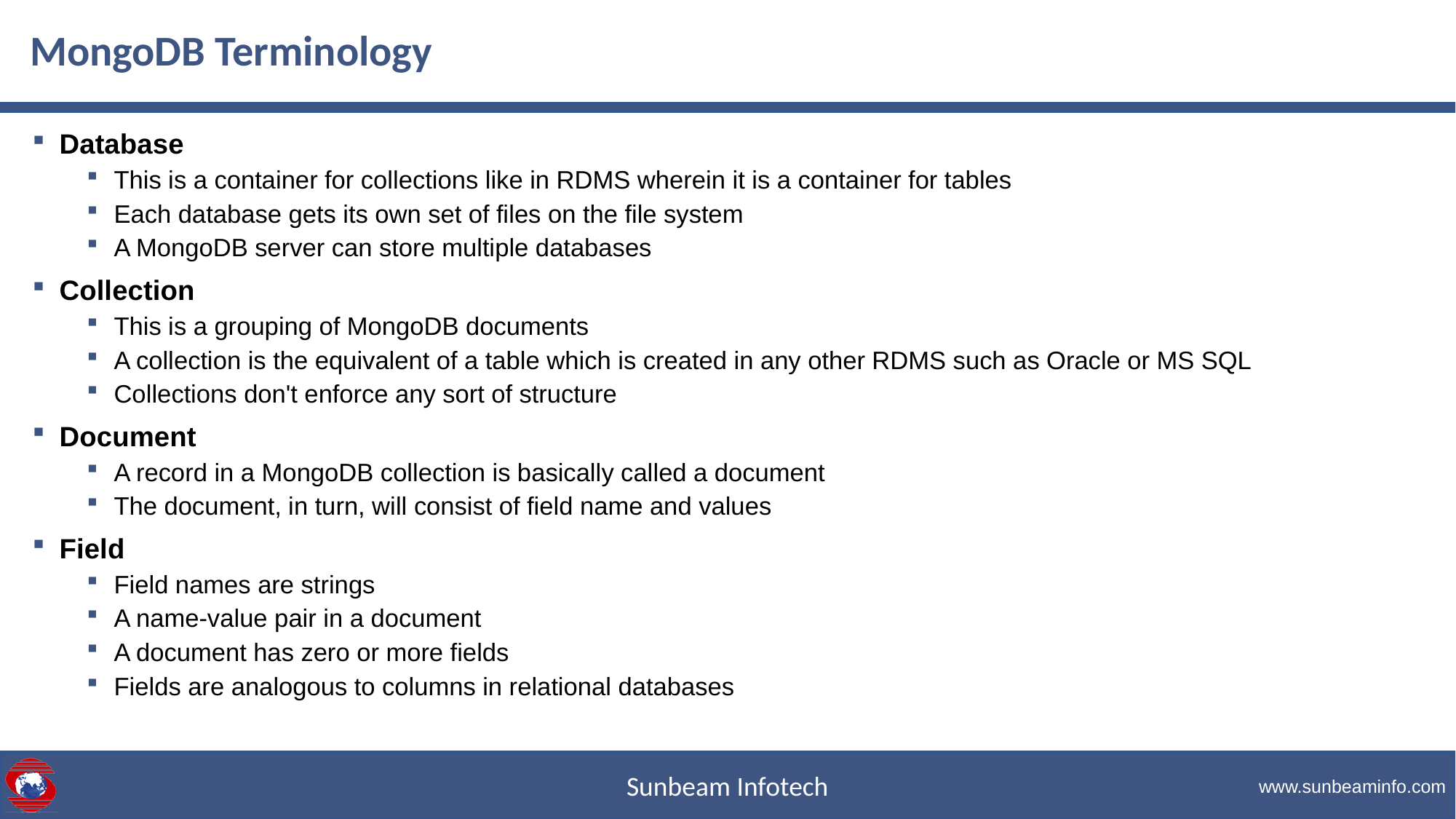

# MongoDB Terminology
Database
This is a container for collections like in RDMS wherein it is a container for tables
Each database gets its own set of files on the file system
A MongoDB server can store multiple databases
Collection
This is a grouping of MongoDB documents
A collection is the equivalent of a table which is created in any other RDMS such as Oracle or MS SQL
Collections don't enforce any sort of structure
Document
A record in a MongoDB collection is basically called a document
The document, in turn, will consist of field name and values
Field
Field names are strings
A name-value pair in a document
A document has zero or more fields
Fields are analogous to columns in relational databases